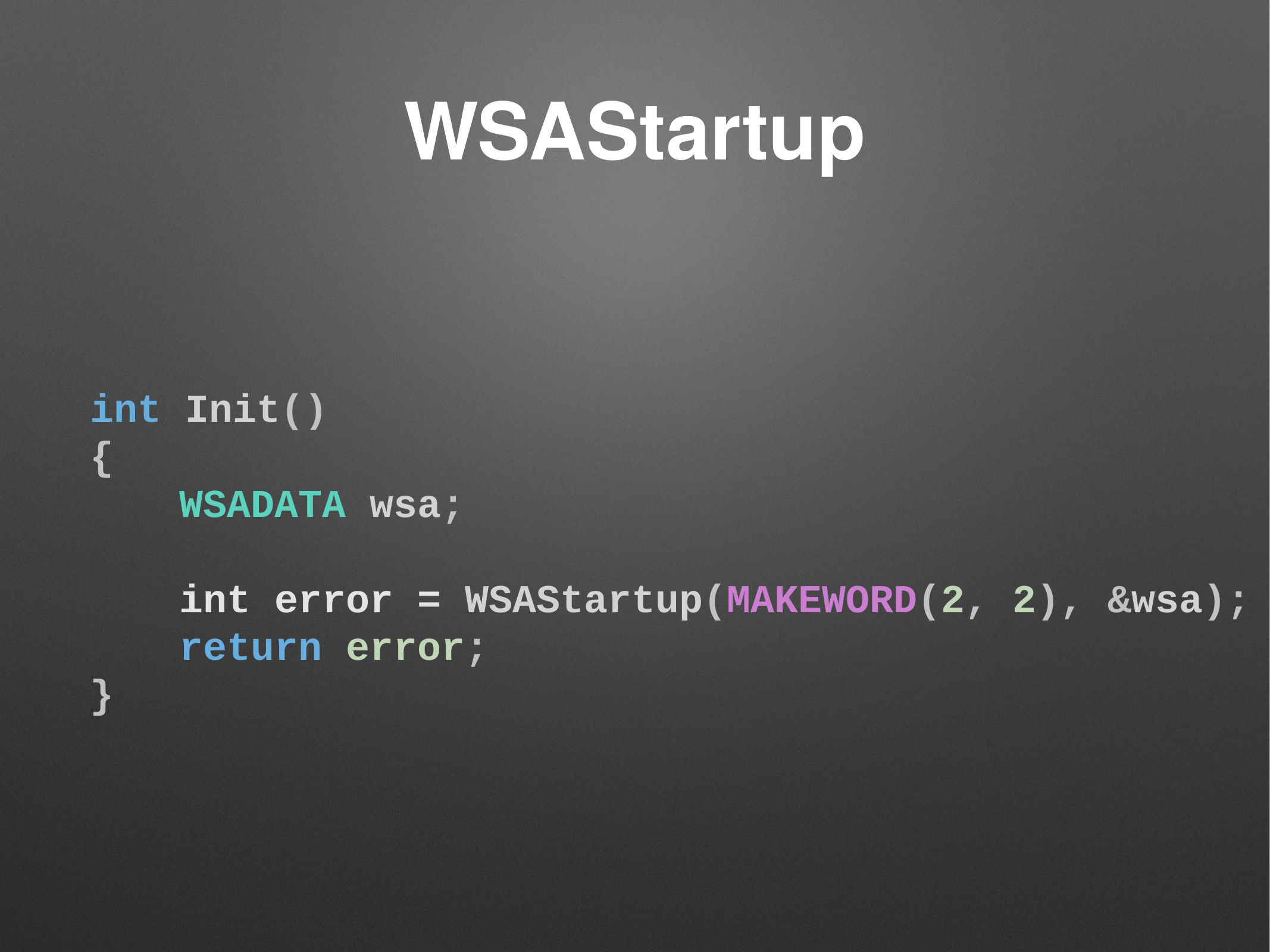

# WSAStartup
int Init()
{
	WSADATA wsa;

	int error = WSAStartup(MAKEWORD(2, 2), &wsa);
	return error;
}